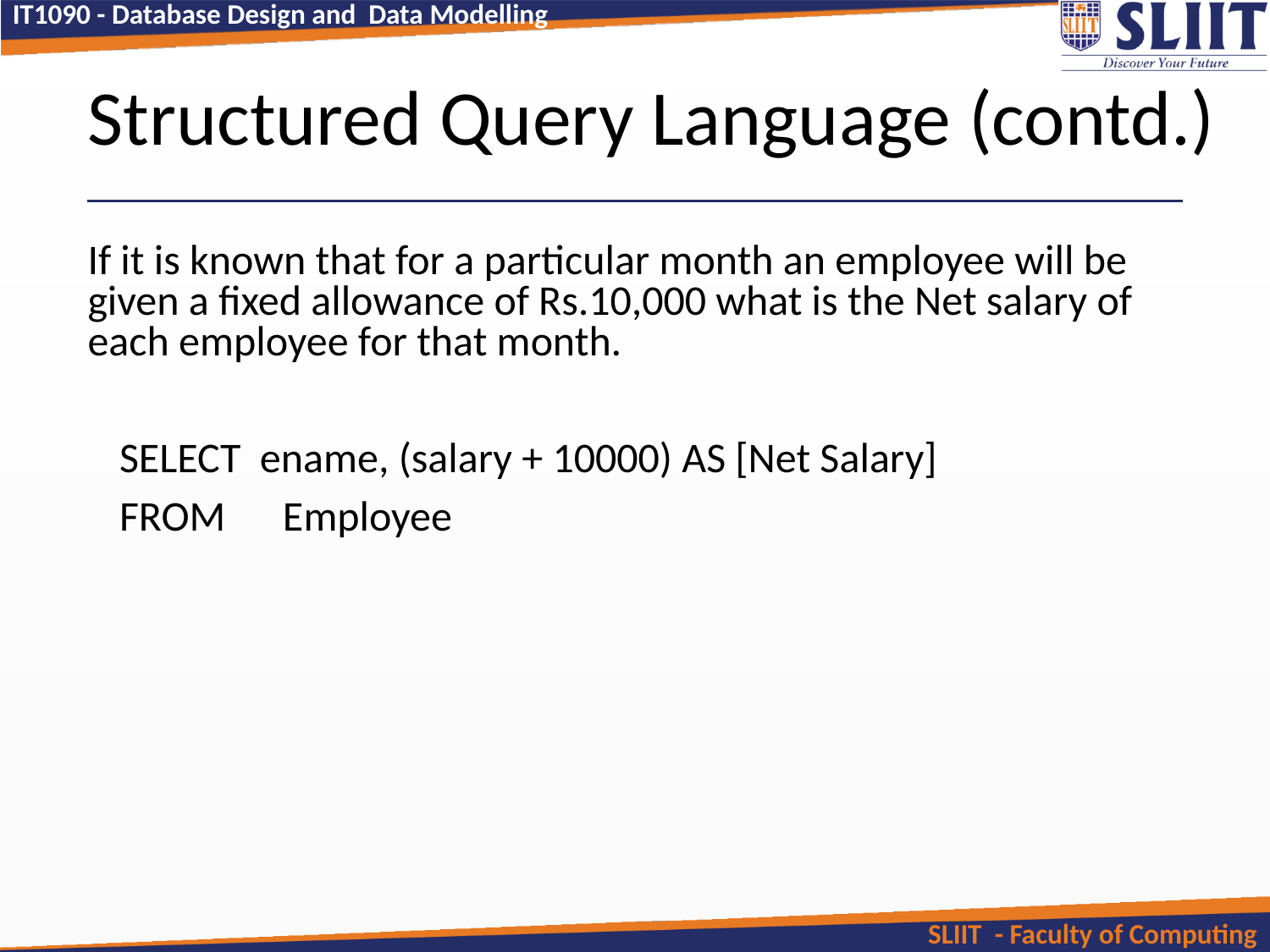

# Structured Query Language (contd.)
If it is known that for a particular month an employee will be given a fixed allowance of Rs.10,000 what is the Net salary of each employee for that month.

	SELECT  ename, (salary + 10000) AS [Net Salary]
	FROM      Employee